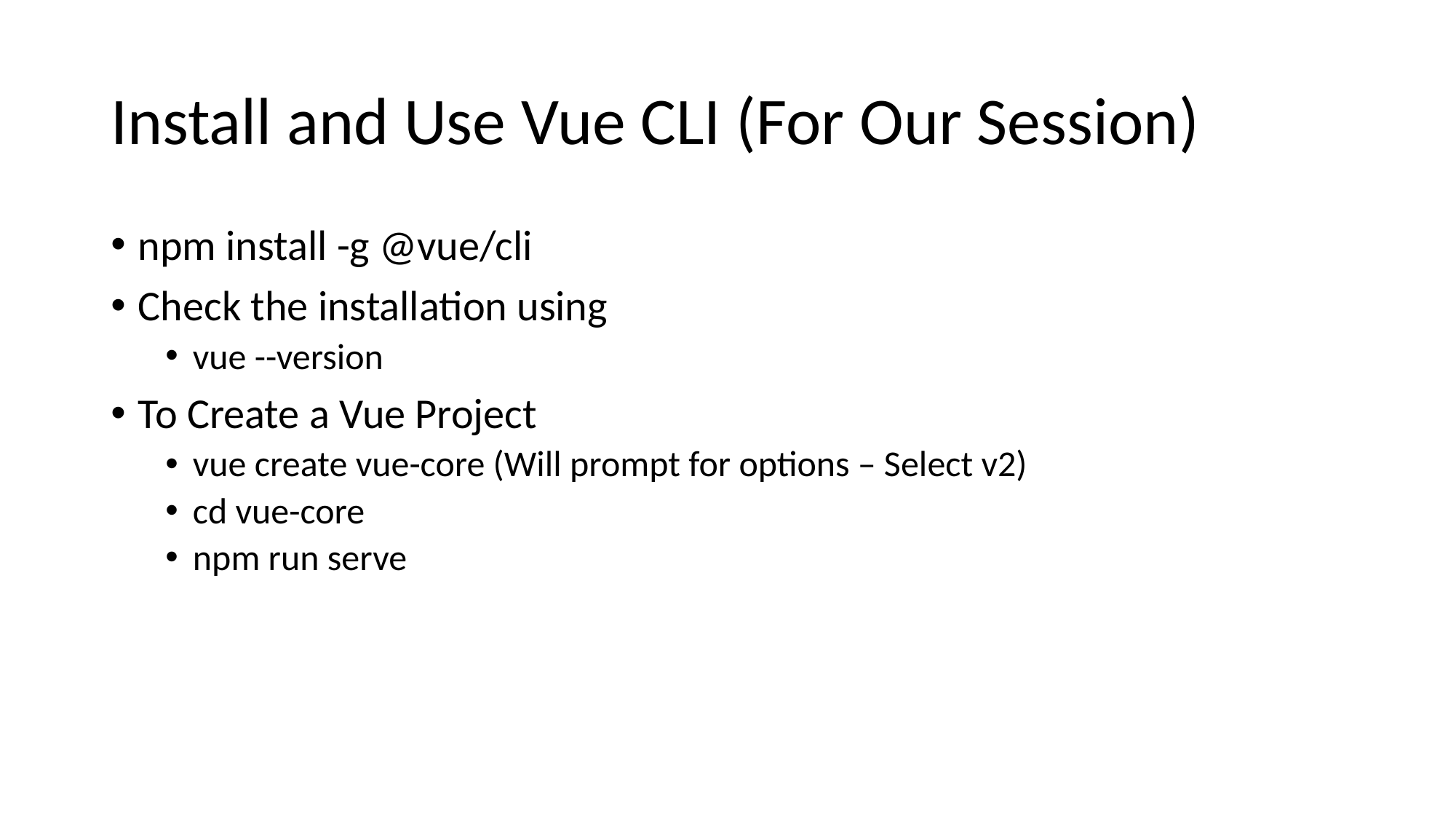

# Install and Use Vue CLI (For Our Session)
npm install -g @vue/cli
Check the installation using
vue --version
To Create a Vue Project
vue create vue-core (Will prompt for options – Select v2)
cd vue-core
npm run serve